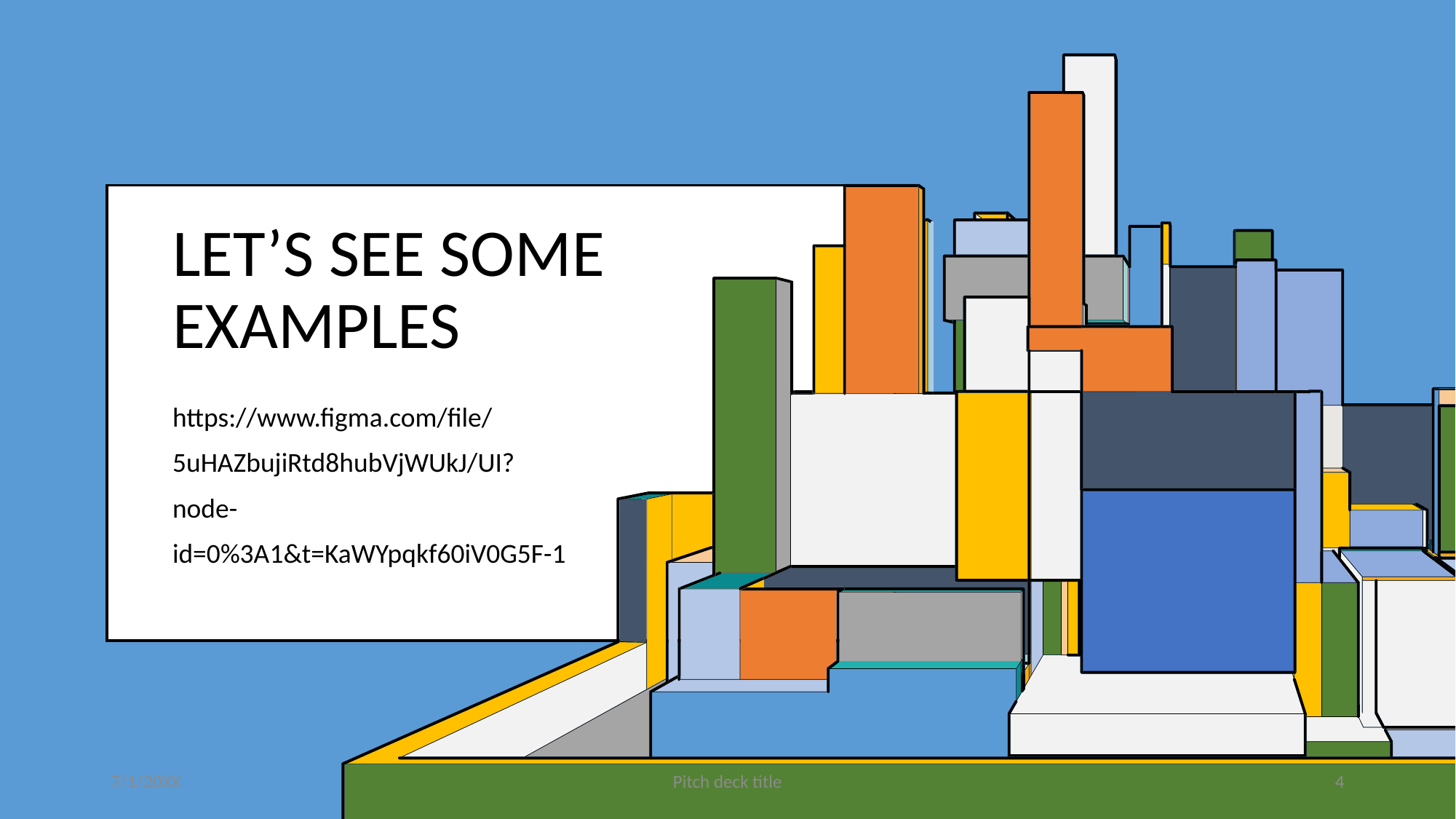

# LET’S SEE SOME EXAMPLES
https://www.figma.com/file/5uHAZbujiRtd8hubVjWUkJ/UI?node-id=0%3A1&t=KaWYpqkf60iV0G5F-1
7/1/20XX
Pitch deck title
4